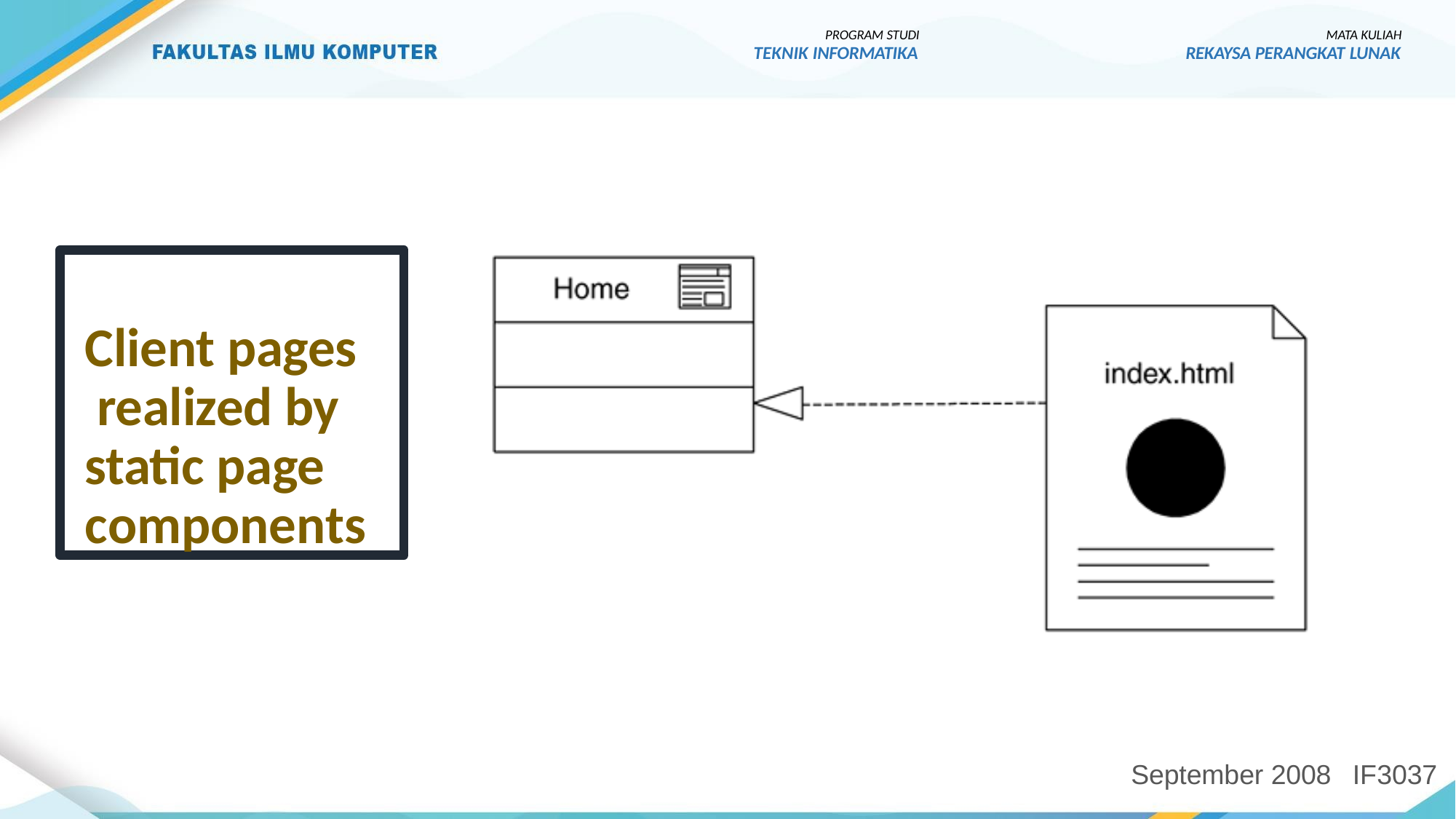

PROGRAM STUDI
TEKNIK INFORMATIKA
MATA KULIAH
REKAYSA PERANGKAT LUNAK

Client pages  realized by  static page  components
September 2008
IF3037